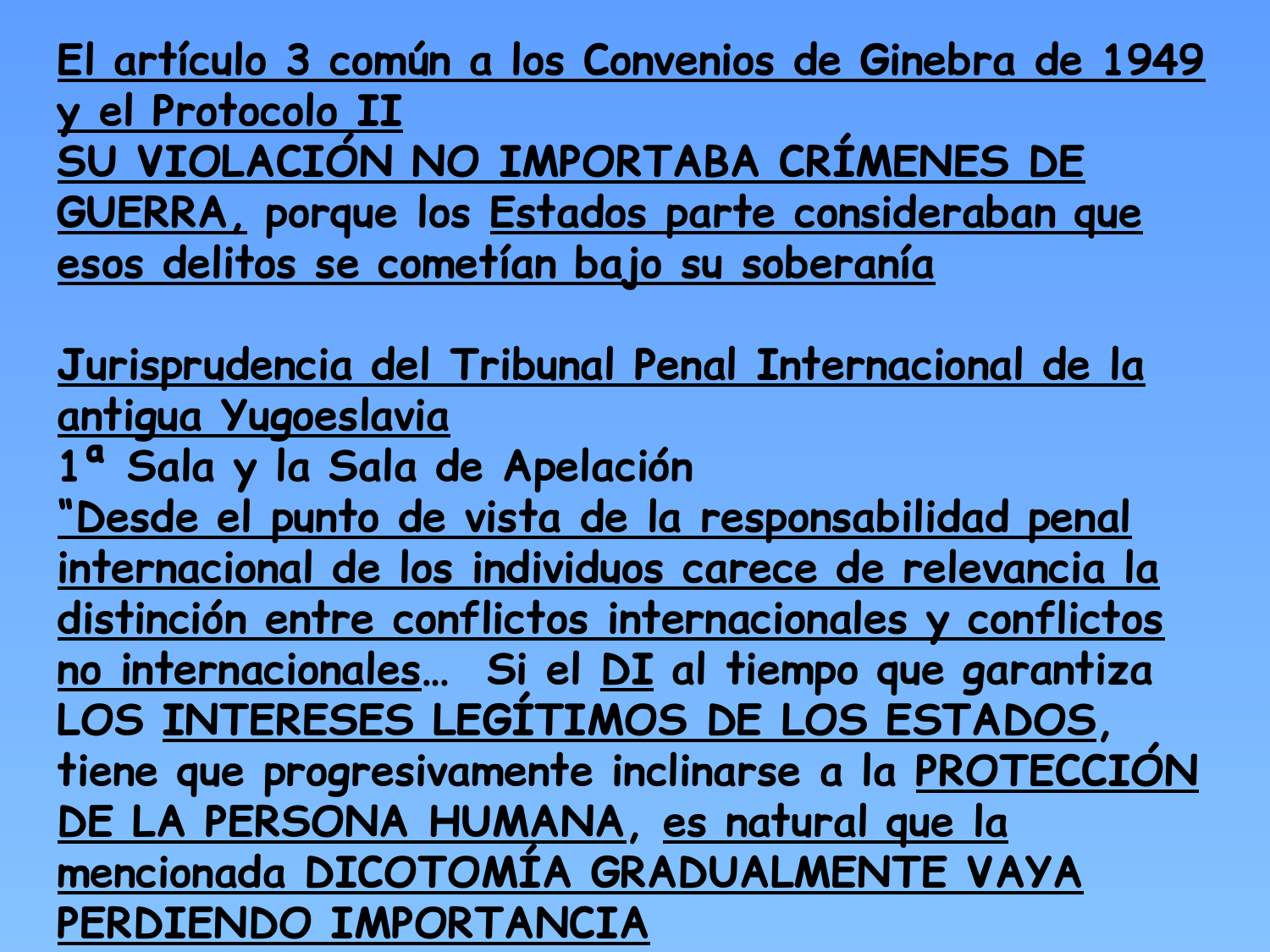

El artículo 3 común a los Convenios de Ginebra de 1949 y el Protocolo II
SU VIOLACIÓN NO IMPORTABA CRÍMENES DE GUERRA, porque los Estados parte consideraban que esos delitos se cometían bajo su soberanía

Jurisprudencia del Tribunal Penal Internacional de la antigua Yugoeslavia
1ª Sala y la Sala de Apelación
“Desde el punto de vista de la responsabilidad penal internacional de los individuos carece de relevancia la distinción entre conflictos internacionales y conflictos no internacionales…  Si el DI al tiempo que garantiza LOS INTERESES LEGÍTIMOS DE LOS ESTADOS, tiene que progresivamente inclinarse a la PROTECCIÓN DE LA PERSONA HUMANA, es natural que la mencionada DICOTOMÍA GRADUALMENTE VAYA PERDIENDO IMPORTANCIA